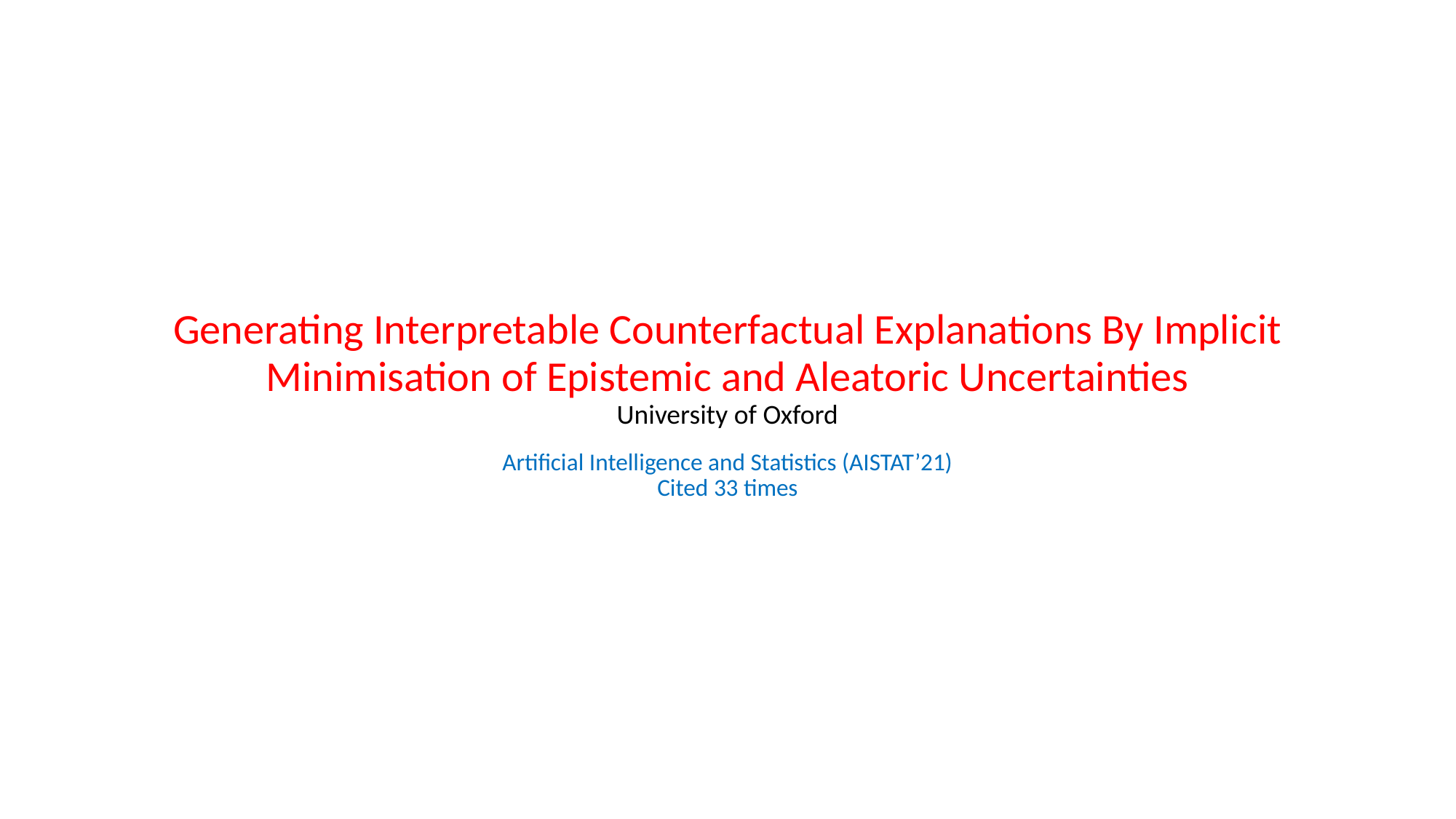

# ﻿Generating Interpretable Counterfactual Explanations By Implicit Minimisation of Epistemic and Aleatoric Uncertainties University of Oxford Artificial Intelligence and Statistics (AISTAT’21) Cited 33 times